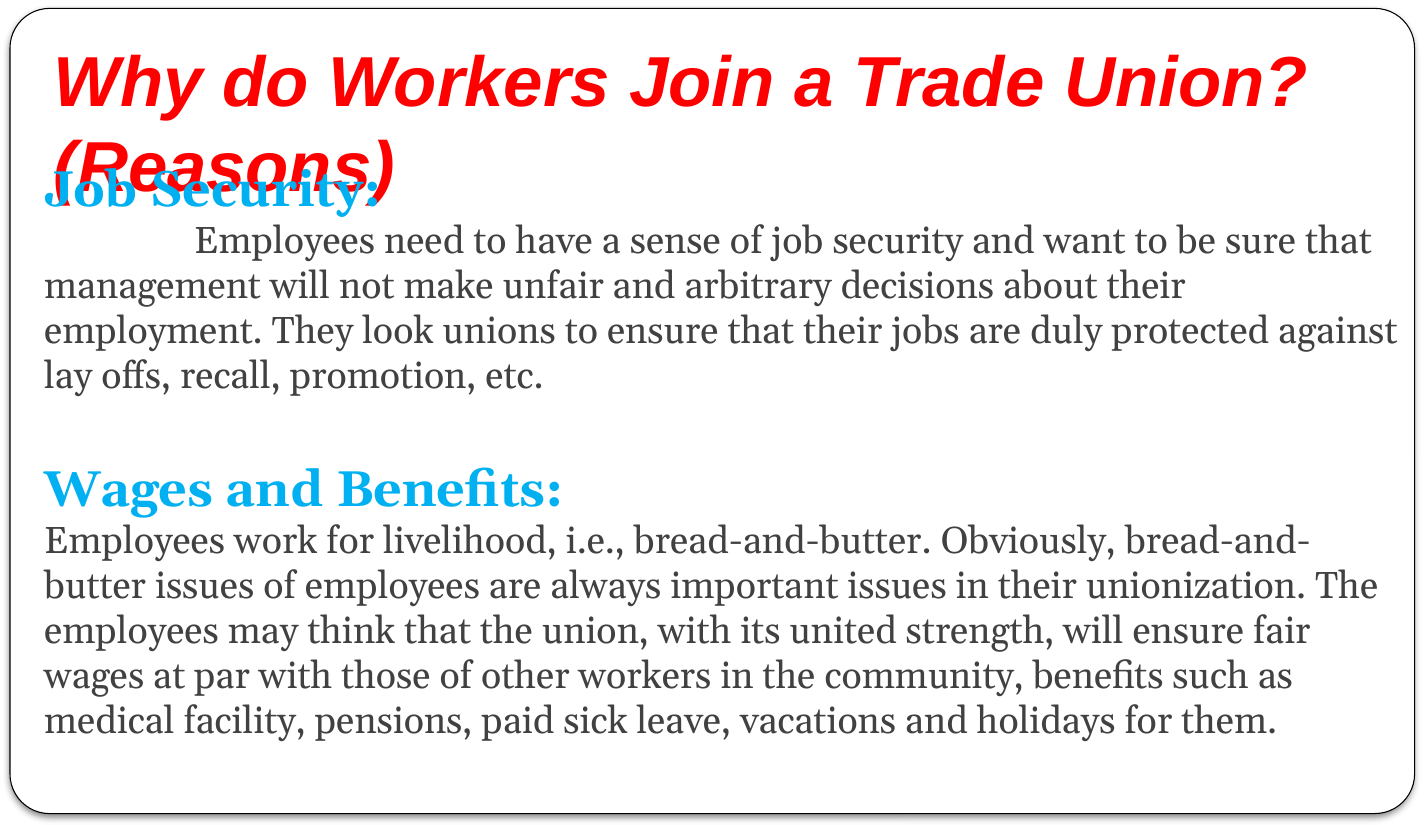

Why do Workers Join a Trade Union? (Reasons)
Job Security:
	Employees need to have a sense of job security and want to be sure that management will not make unfair and arbitrary decisions about their employment. They look unions to ensure that their jobs are duly protected against lay offs, recall, promotion, etc.

Wages and Benefits:
Employees work for livelihood, i.e., bread-and-butter. Obviously, bread-and-butter issues of em­ployees are always important issues in their unionization. The employees may think that the union, with its united strength, will ensure fair wages at par with those of other workers in the community, benefits such as medical facility, pensions, paid sick leave, vacations and holidays for them.